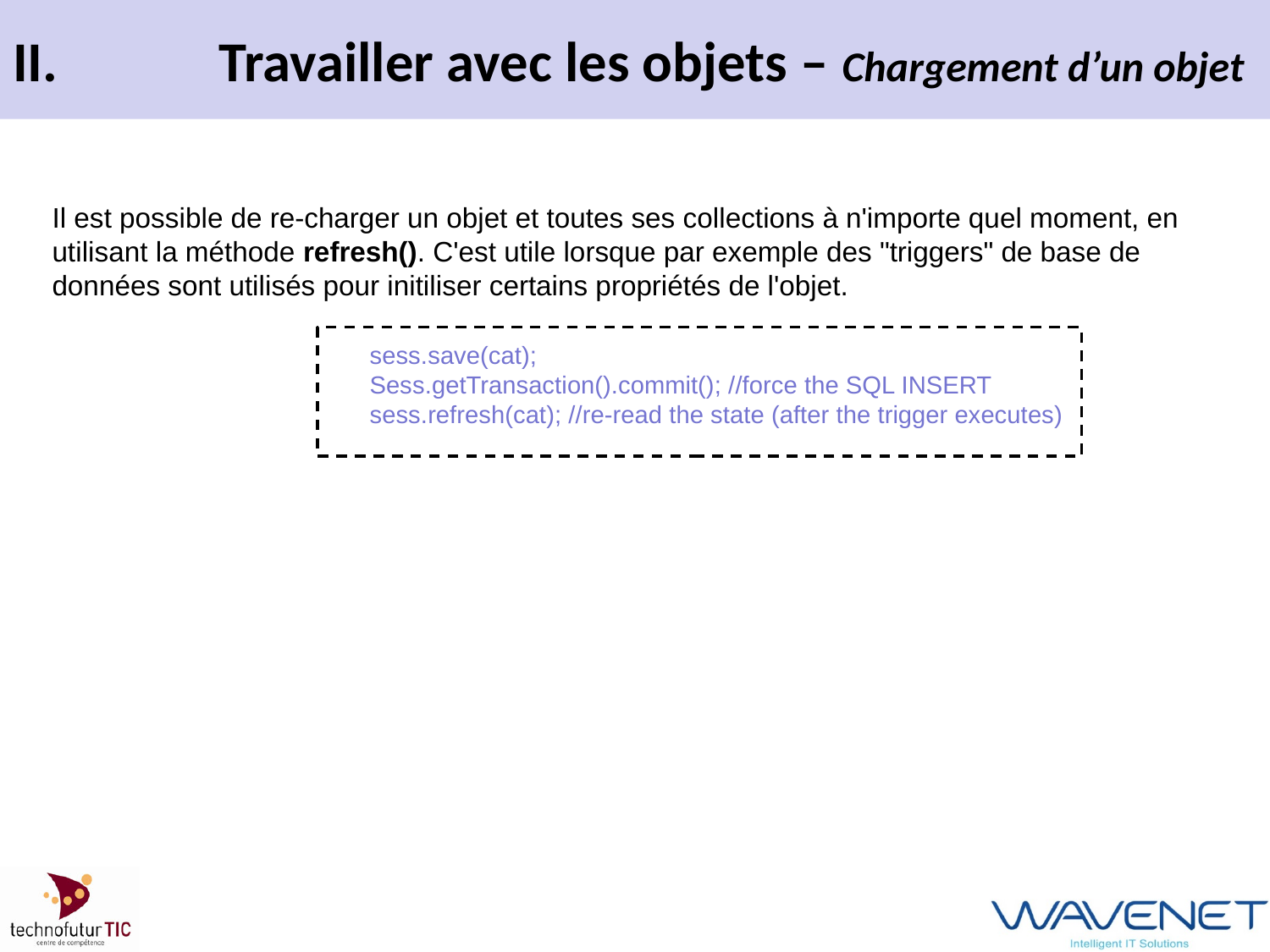

# II.		Travailler avec les objets – Chargement d’un objet
Il est possible de re-charger un objet et toutes ses collections à n'importe quel moment, en utilisant la méthode refresh(). C'est utile lorsque par exemple des "triggers" de base de données sont utilisés pour initiliser certains propriétés de l'objet.

sess.save(cat);
Sess.getTransaction().commit(); //force the SQL INSERT
sess.refresh(cat); //re-read the state (after the trigger executes)